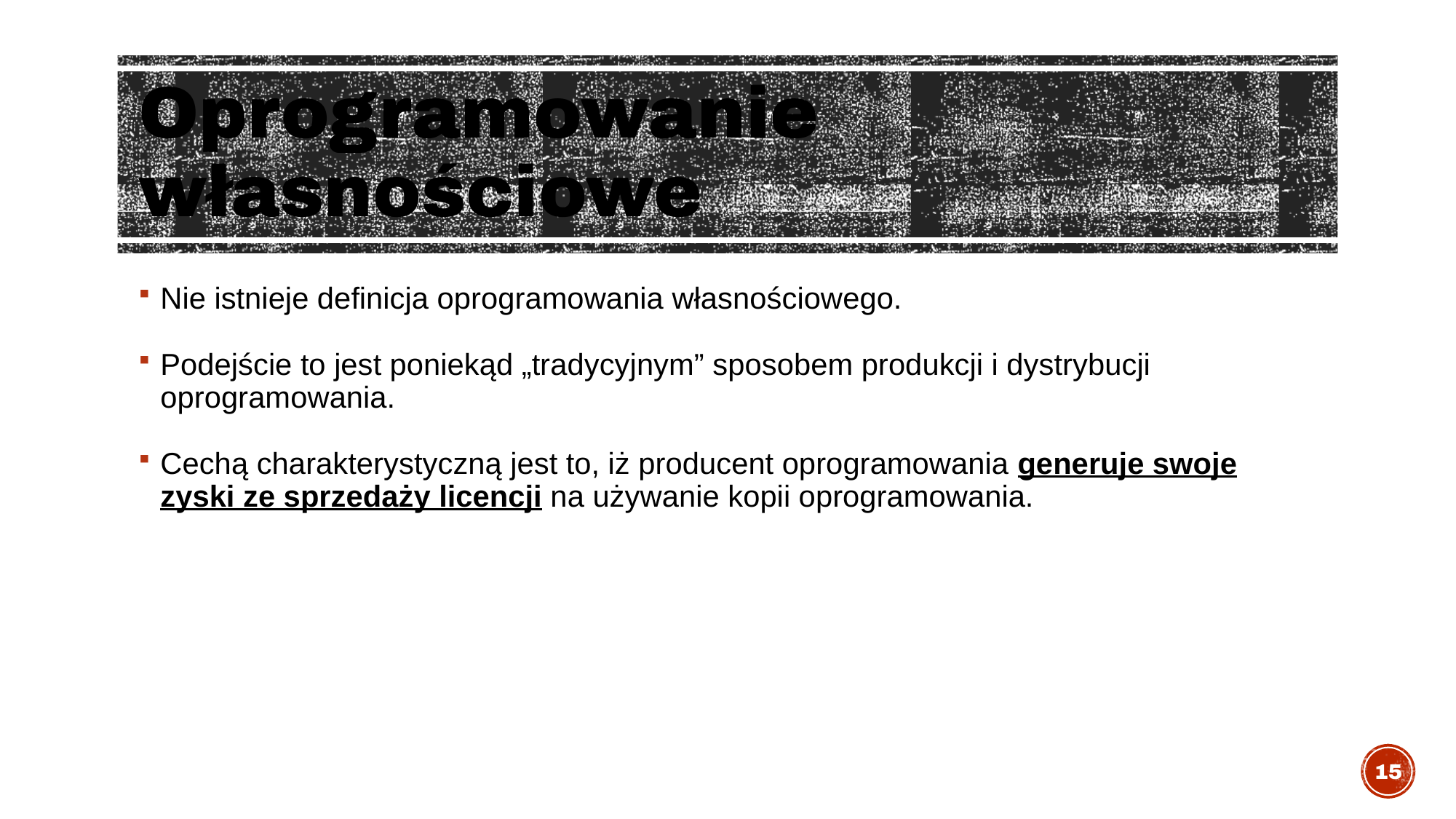

# Oprogramowanie własnościowe

Nie istnieje definicja oprogramowania własnościowego.
Podejście to jest poniekąd „tradycyjnym” sposobem produkcji i dystrybucji oprogramowania.
Cechą charakterystyczną jest to, iż producent oprogramowania generuje swoje zyski ze sprzedaży licencji na używanie kopii oprogramowania.

15